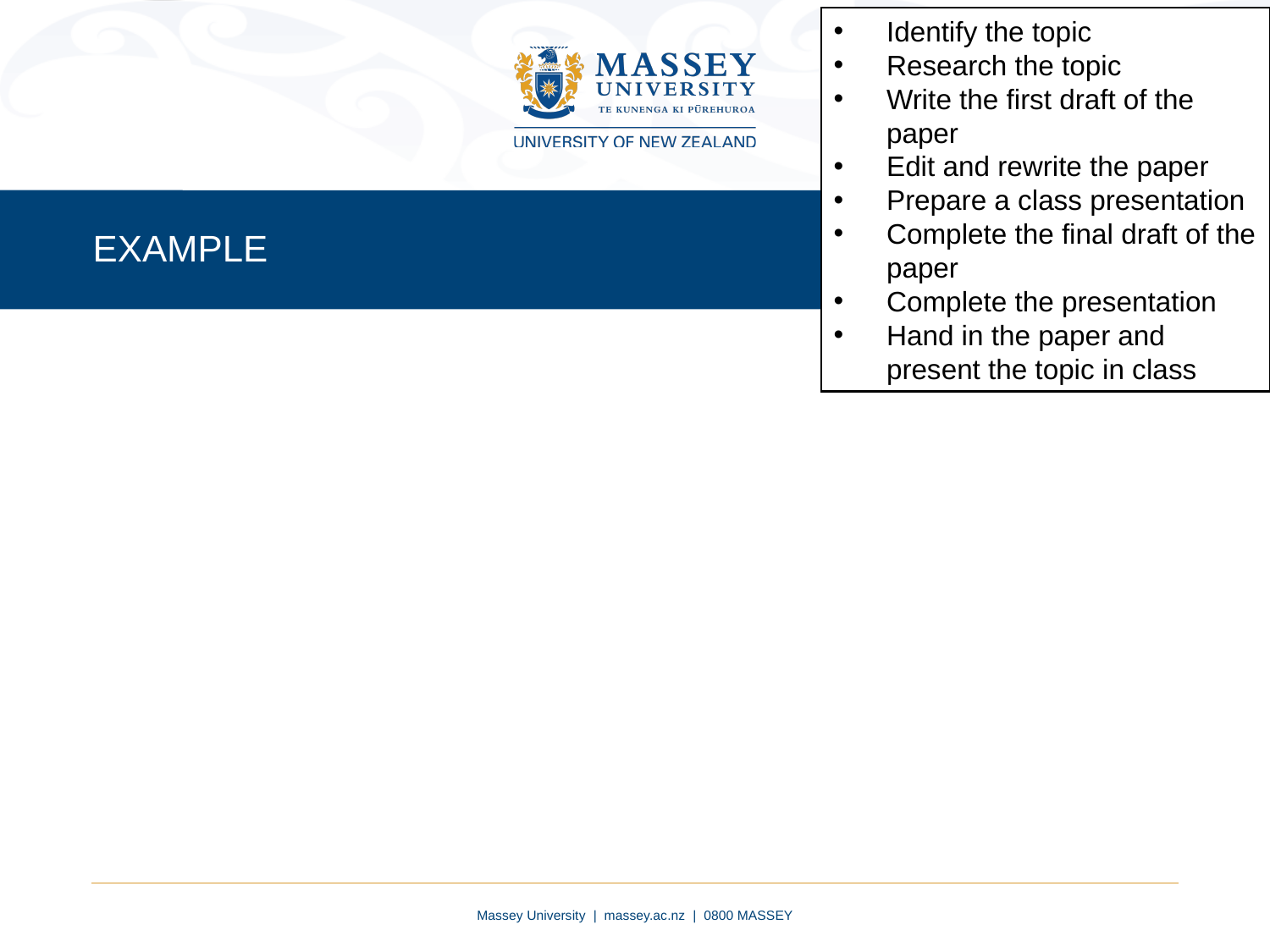

Identify the topic
Research the topic
Write the first draft of the paper
Edit and rewrite the paper
Prepare a class presentation
Complete the final draft of the paper
Complete the presentation
Hand in the paper and present the topic in class
EXAMPLE